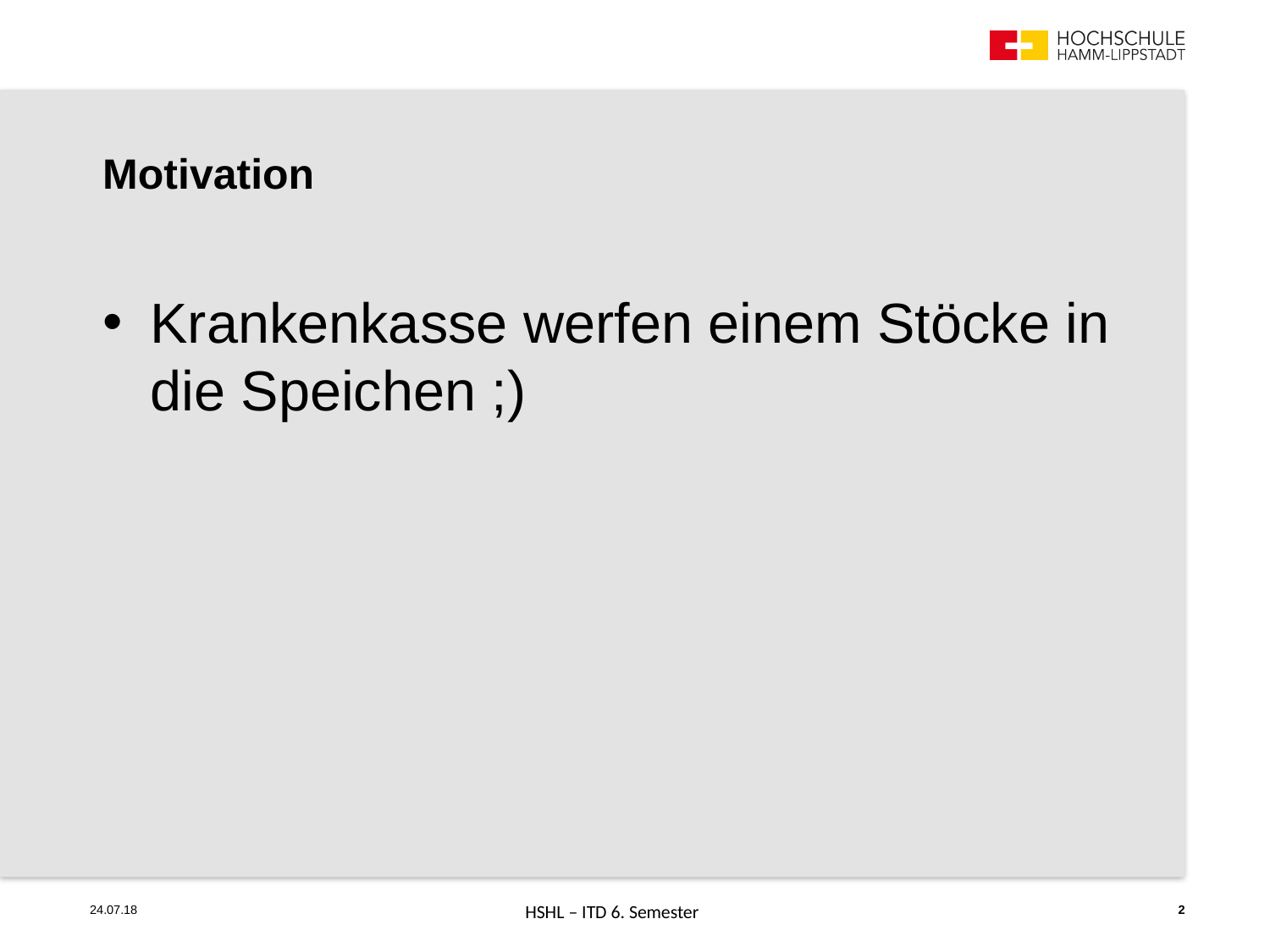

Motivation
Krankenkasse werfen einem Stöcke in die Speichen ;)
HSHL – ITD 6. Semester
24.07.18
2